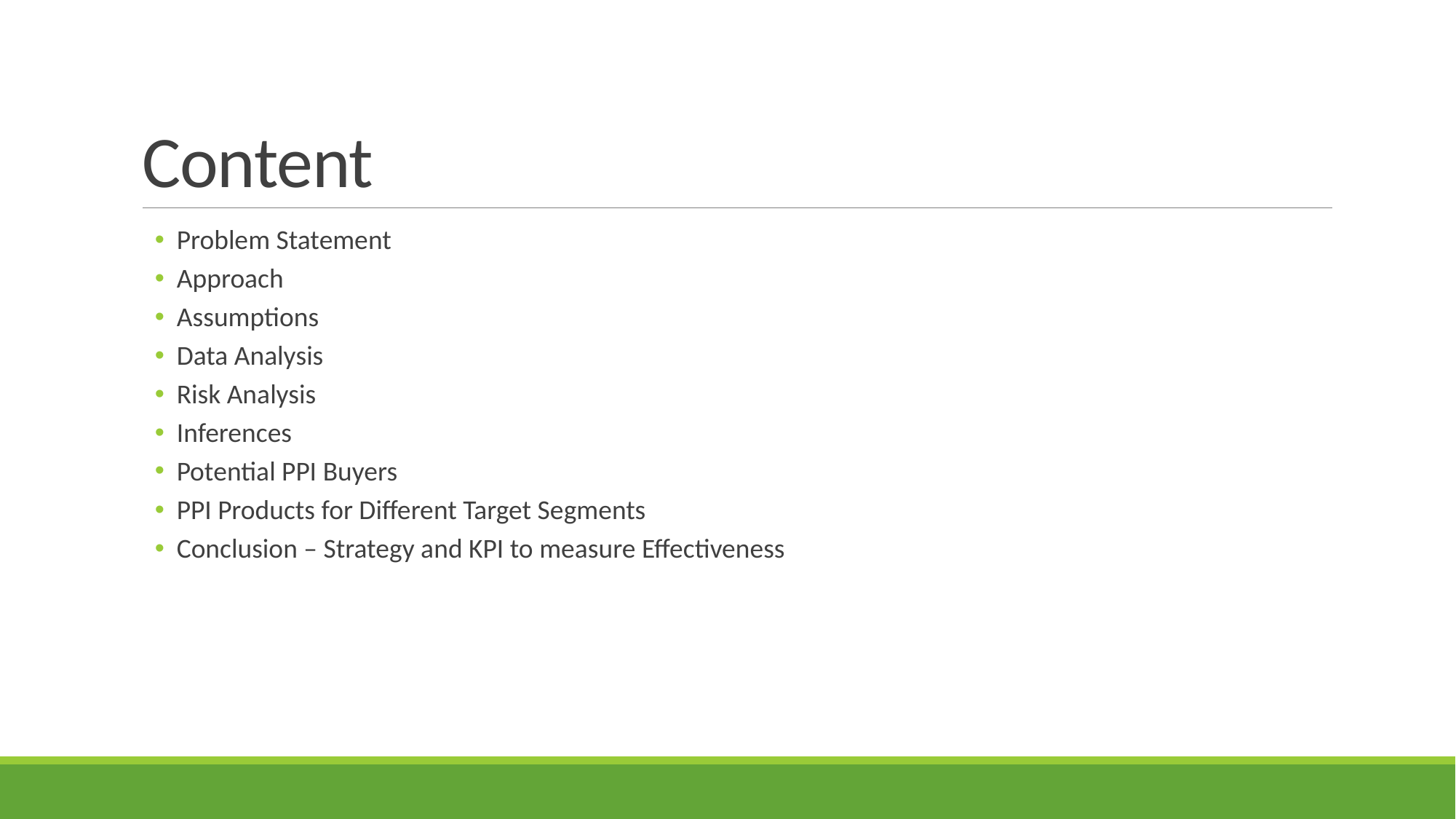

# Content
Problem Statement
Approach
Assumptions
Data Analysis
Risk Analysis
Inferences
Potential PPI Buyers
PPI Products for Different Target Segments
Conclusion – Strategy and KPI to measure Effectiveness